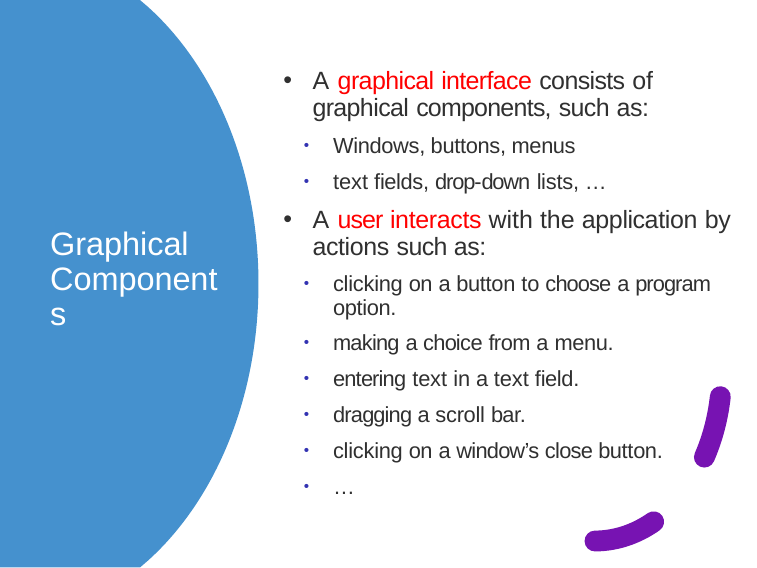

A graphical interface consists of graphical components, such as:
Windows, buttons, menus
text fields, drop-down lists, …
A user interacts with the application by actions such as:
clicking on a button to choose a program option.
making a choice from a menu.
entering text in a text field.
dragging a scroll bar.
clicking on a window’s close button.
…
# Graphical Components